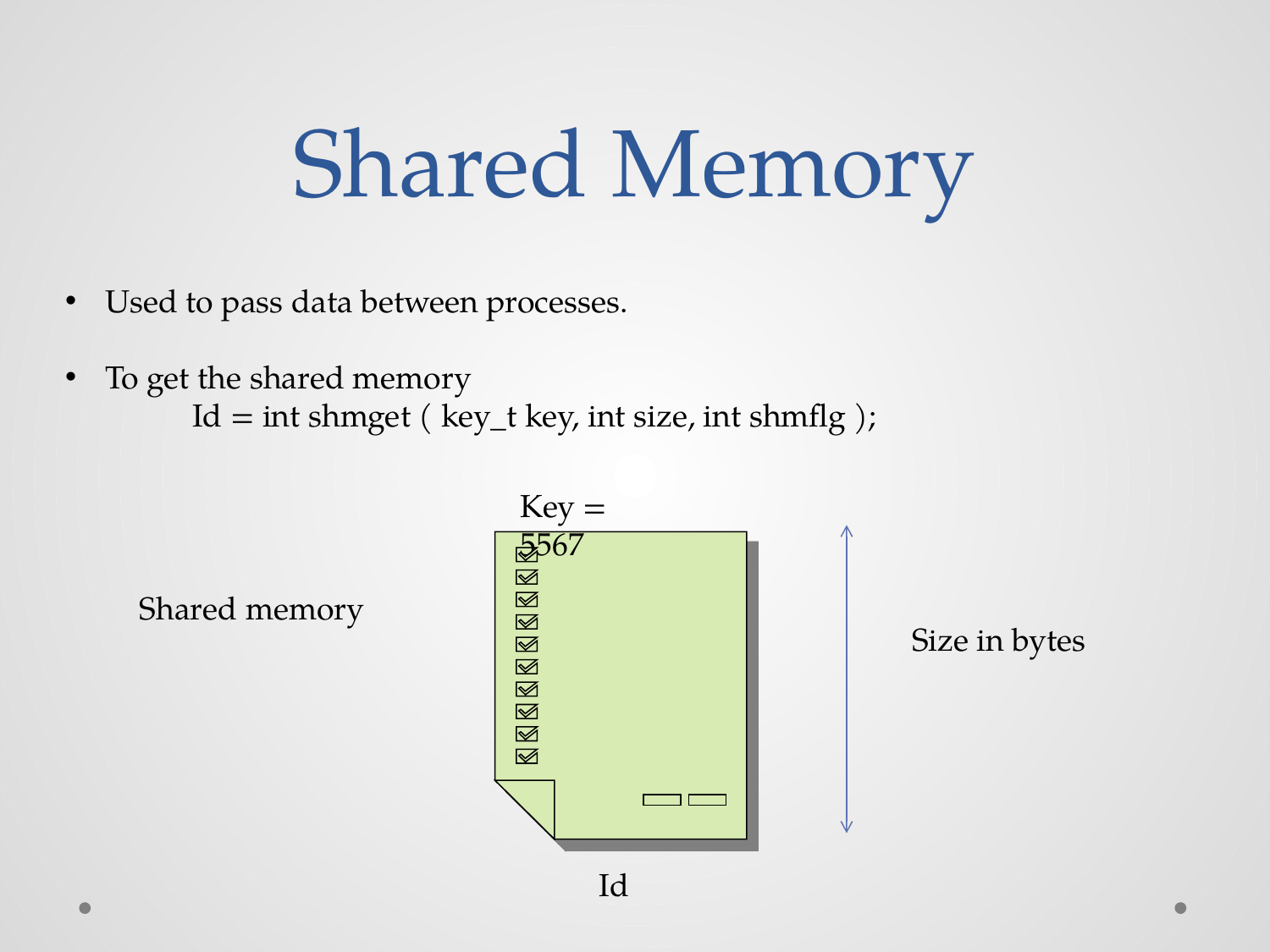

# Shared Memory
Used to pass data between processes.

To get the shared memory
 	Id = int shmget ( key_t key, int size, int shmflg );

Key = 5567

Shared memory
Size in bytes
             Id